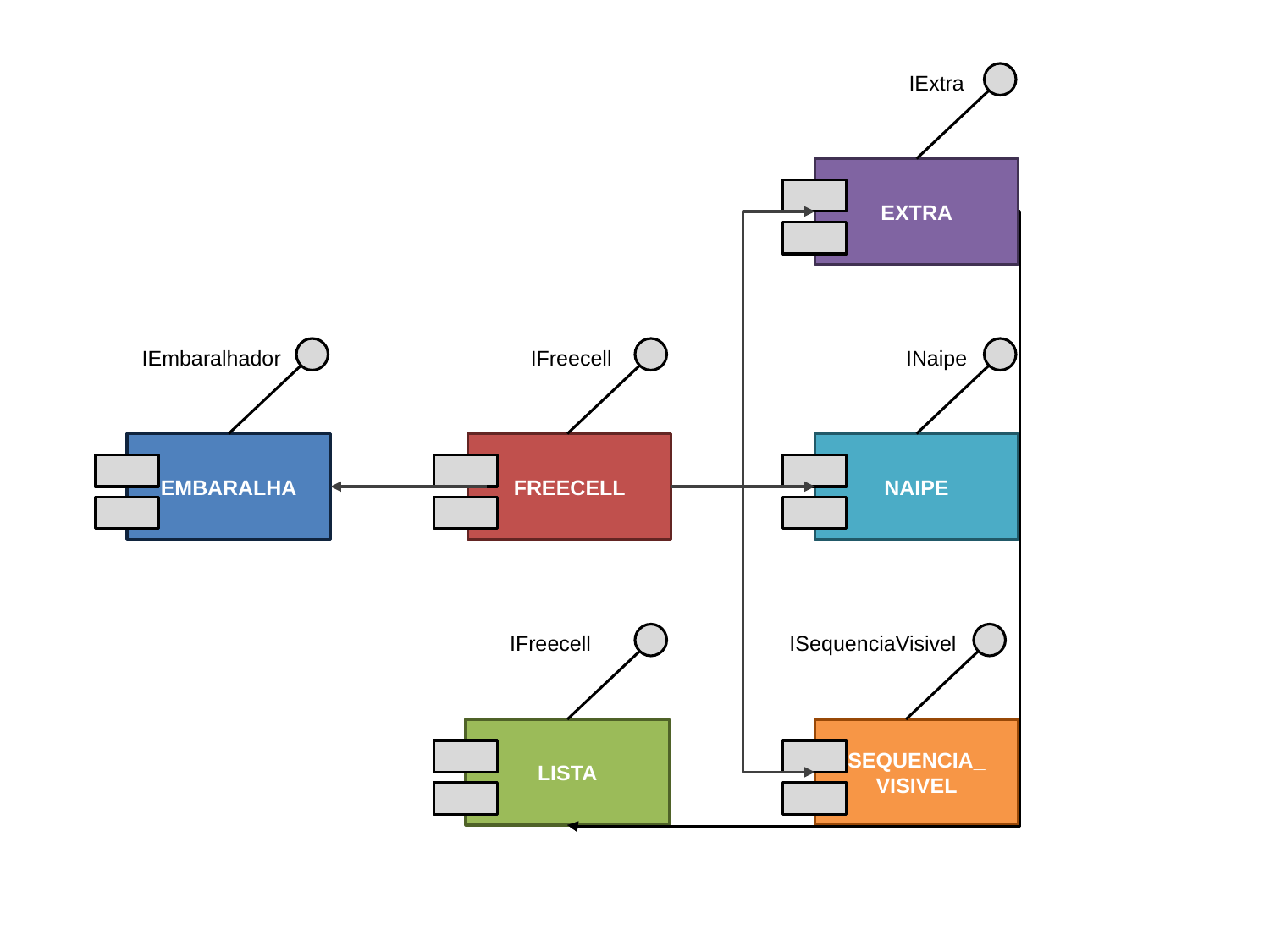

IExtra
EXTRA

IEmbaralhador
IFreecell
INaipe
EMBARALHA
FREECELL
NAIPE

IFreecell
ISequenciaVisivel
LISTA
SEQUENCIA_
VISIVEL